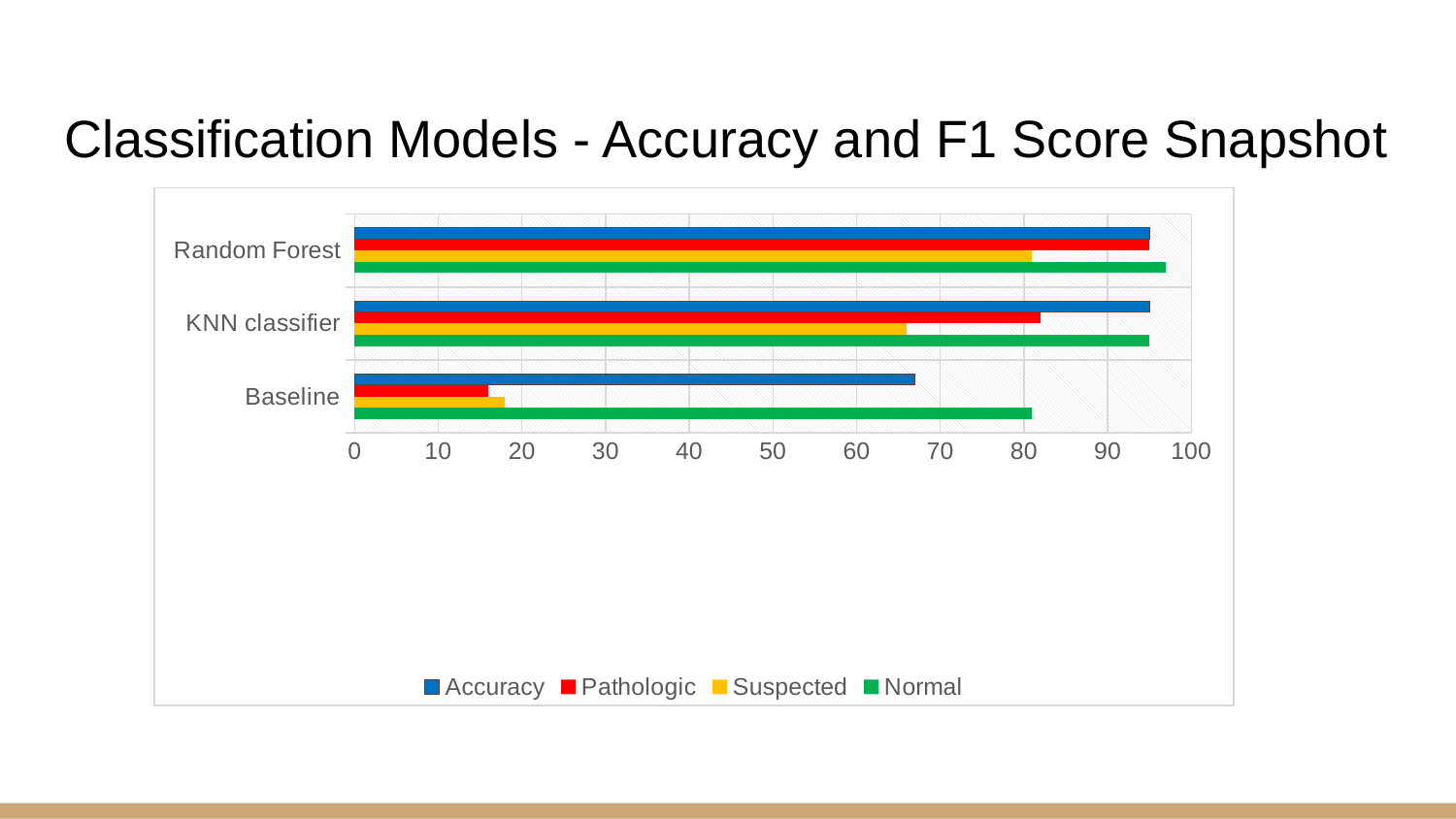

# Classification Models - Accuracy and F1 Score Snapshot

### Chart

| Category | Normal | Suspected | Pathologic | Accuracy |
|---|---|---|---|---|
| Baseline | 81.0 | 18.0 | 16.0 | 67.0 |
| KNN classifier | 95.0 | 66.0 | 82.0 | 95.0 |
| Random Forest | 97.0 | 81.0 | 95.0 | 95.0 |